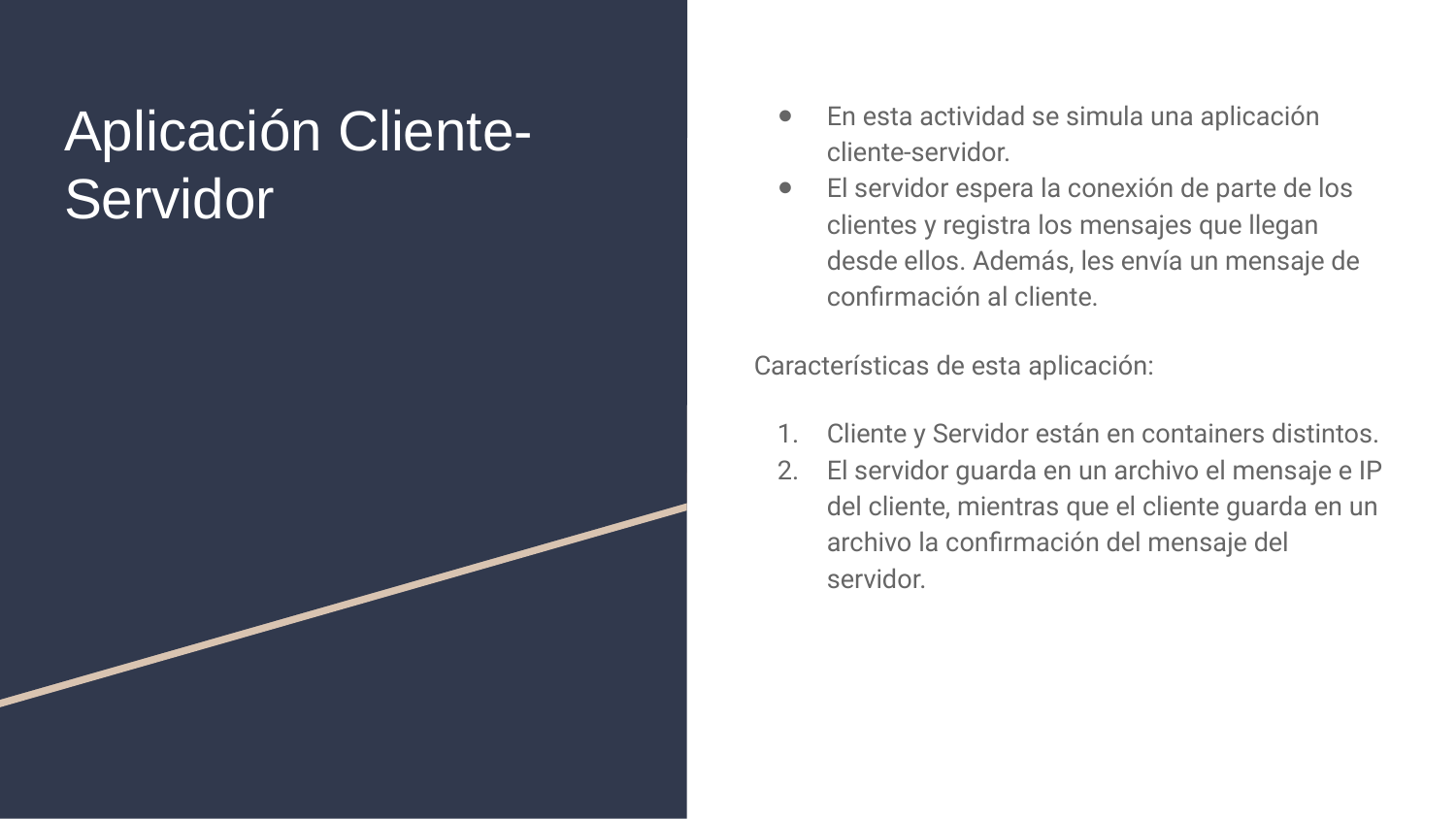

# Aplicación Cliente-Servidor
En esta actividad se simula una aplicación cliente-servidor.
El servidor espera la conexión de parte de los clientes y registra los mensajes que llegan desde ellos. Además, les envía un mensaje de confirmación al cliente.
Características de esta aplicación:
Cliente y Servidor están en containers distintos.
El servidor guarda en un archivo el mensaje e IP del cliente, mientras que el cliente guarda en un archivo la confirmación del mensaje del servidor.